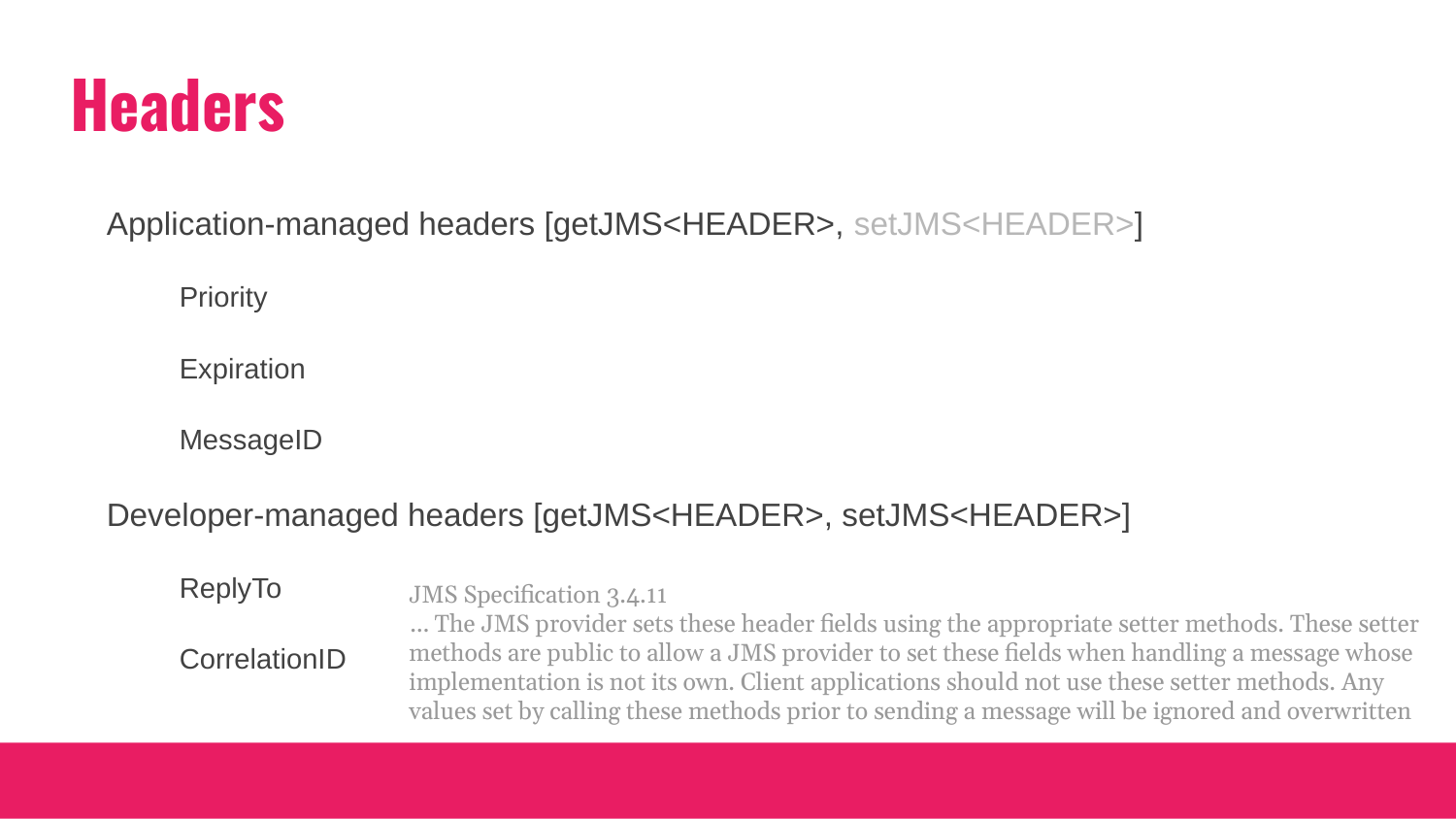

# Headers
Application-managed headers [getJMS<HEADER>, setJMS<HEADER>]
Priority
Expiration
MessageID
Developer-managed headers [getJMS<HEADER>, setJMS<HEADER>]
ReplyTo
CorrelationID
JMS Specification 3.4.11
… The JMS provider sets these header fields using the appropriate setter methods. These setter methods are public to allow a JMS provider to set these fields when handling a message whose implementation is not its own. Client applications should not use these setter methods. Any values set by calling these methods prior to sending a message will be ignored and overwritten